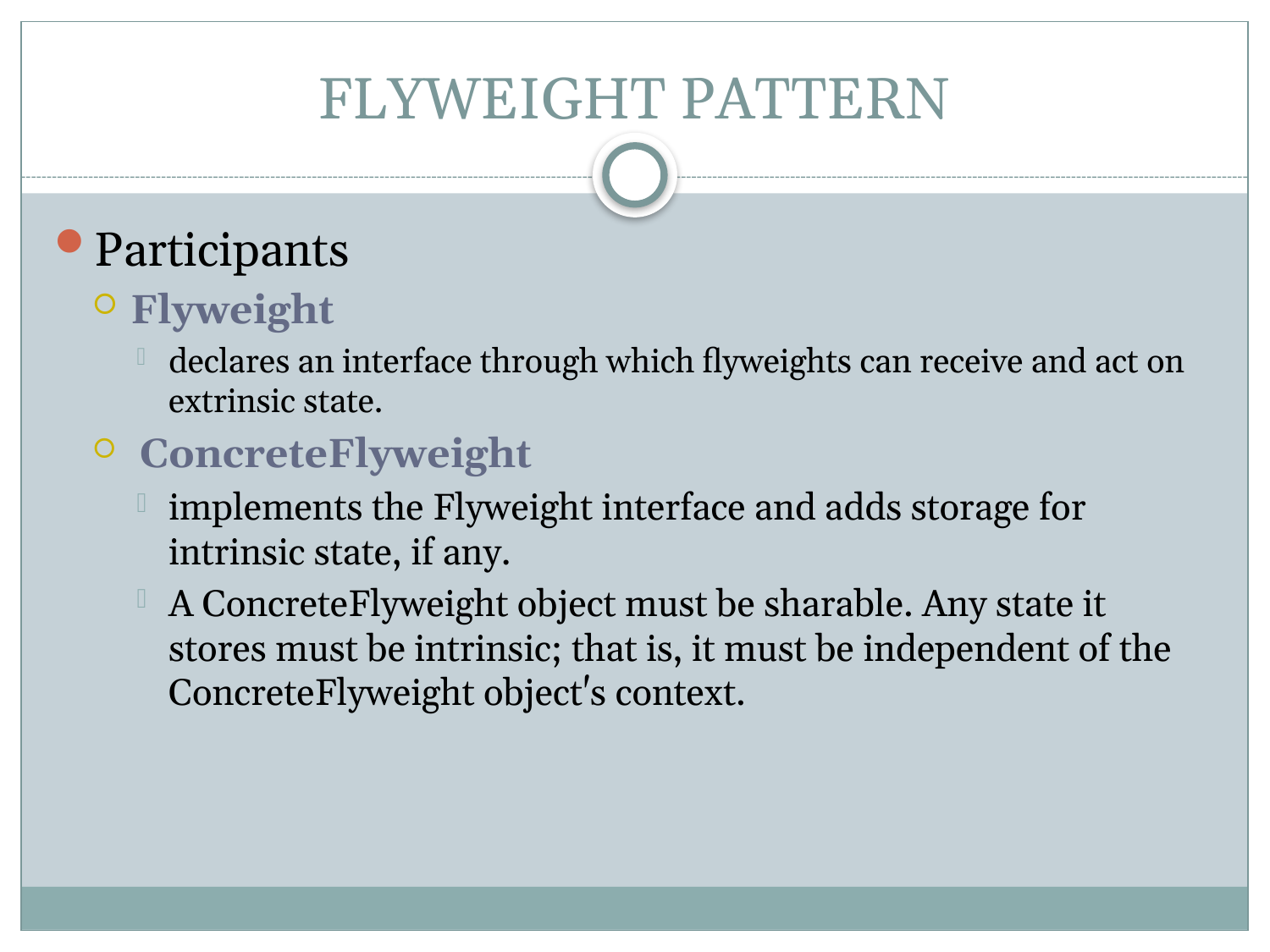

# FLYWEIGHT PATTERN
Participants
Flyweight
declares an interface through which flyweights can receive and act on extrinsic state.
 ConcreteFlyweight
implements the Flyweight interface and adds storage for intrinsic state, if any.
A ConcreteFlyweight object must be sharable. Any state it stores must be intrinsic; that is, it must be independent of the ConcreteFlyweight object's context.